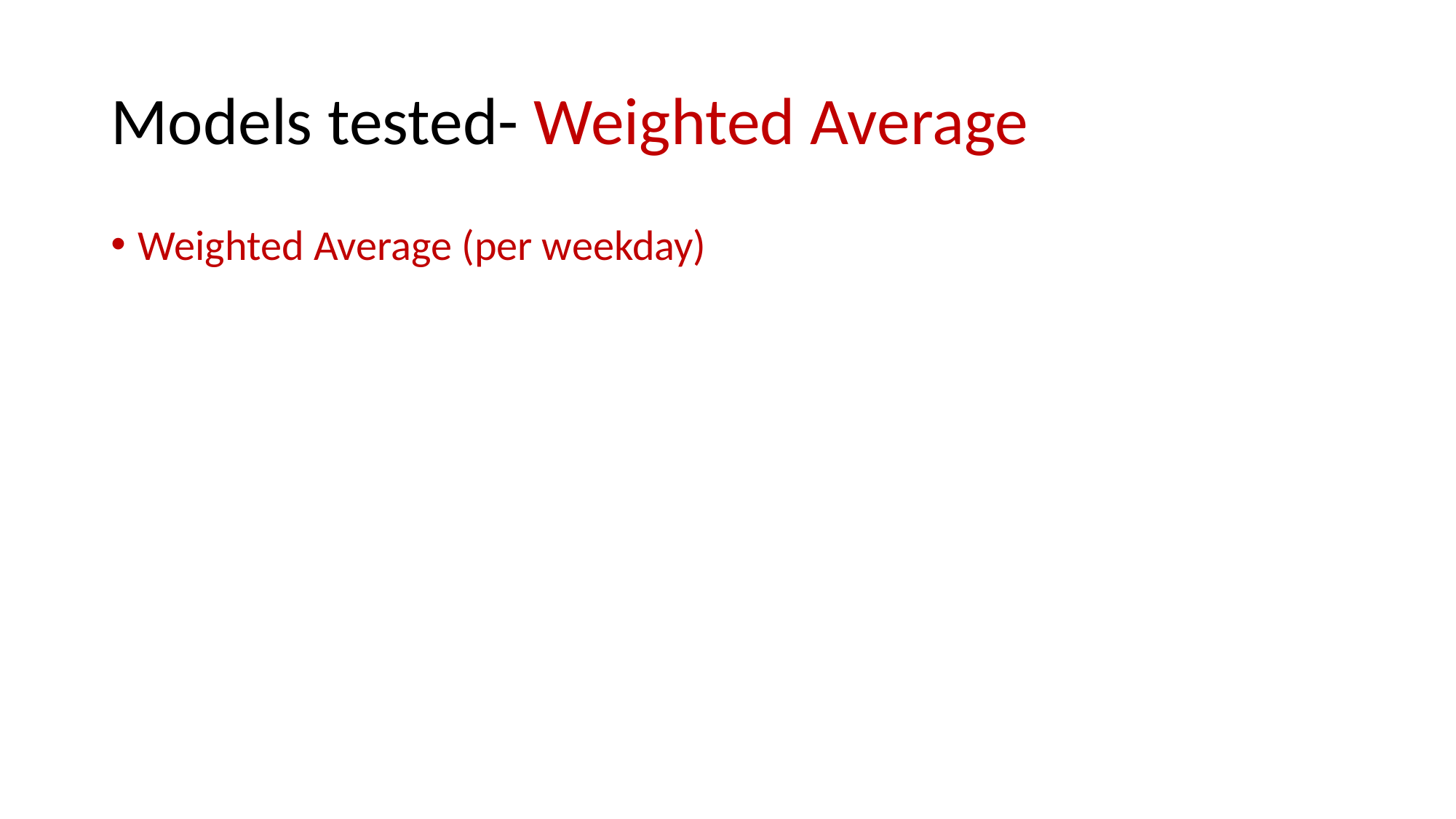

# Models tested- Weighted Average
Weighted Average (per weekday)